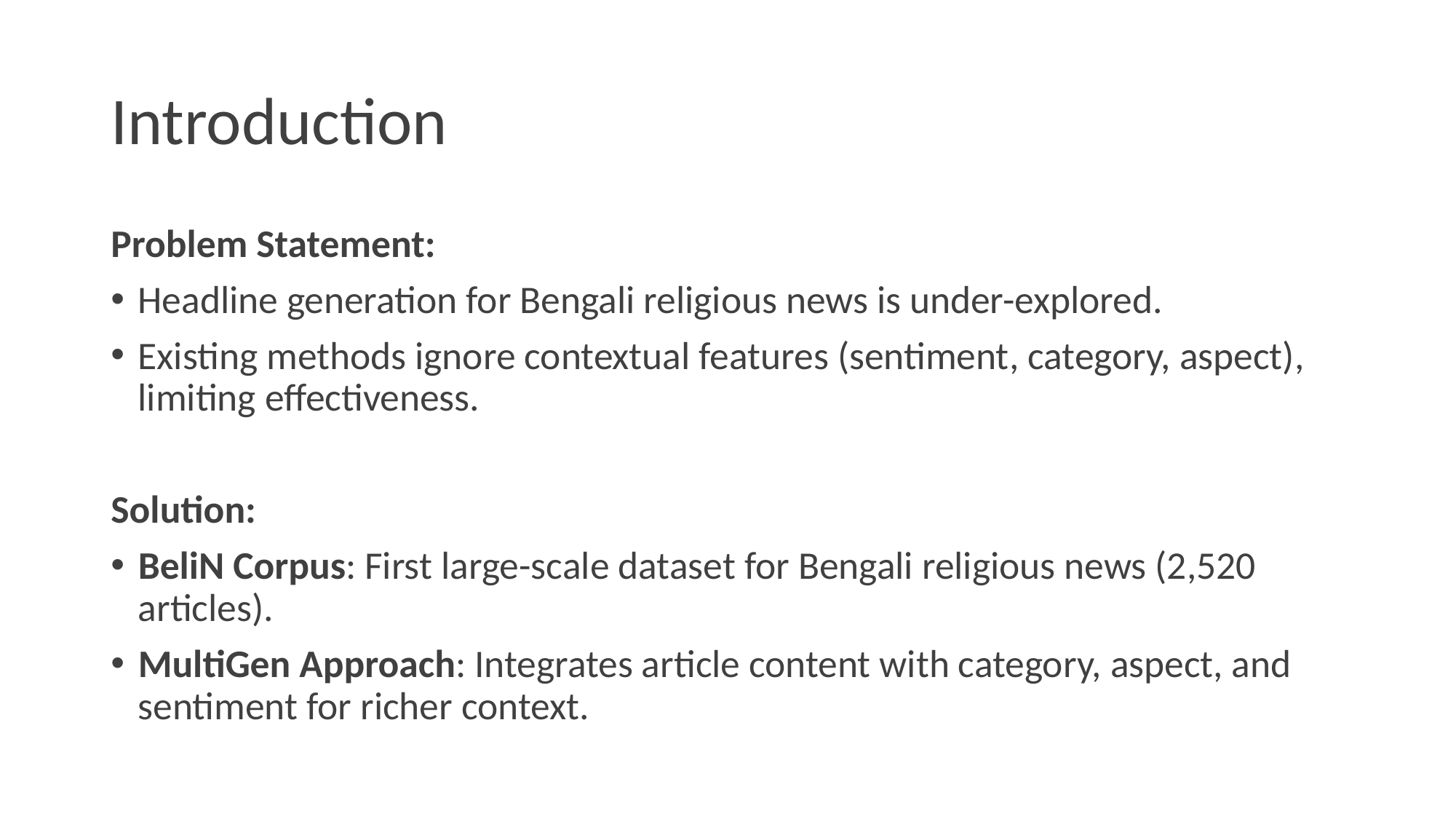

# Introduction
Problem Statement:
Headline generation for Bengali religious news is under-explored.
Existing methods ignore contextual features (sentiment, category, aspect), limiting effectiveness.

Solution:
BeliN Corpus: First large-scale dataset for Bengali religious news (2,520 articles).
MultiGen Approach: Integrates article content with category, aspect, and sentiment for richer context.